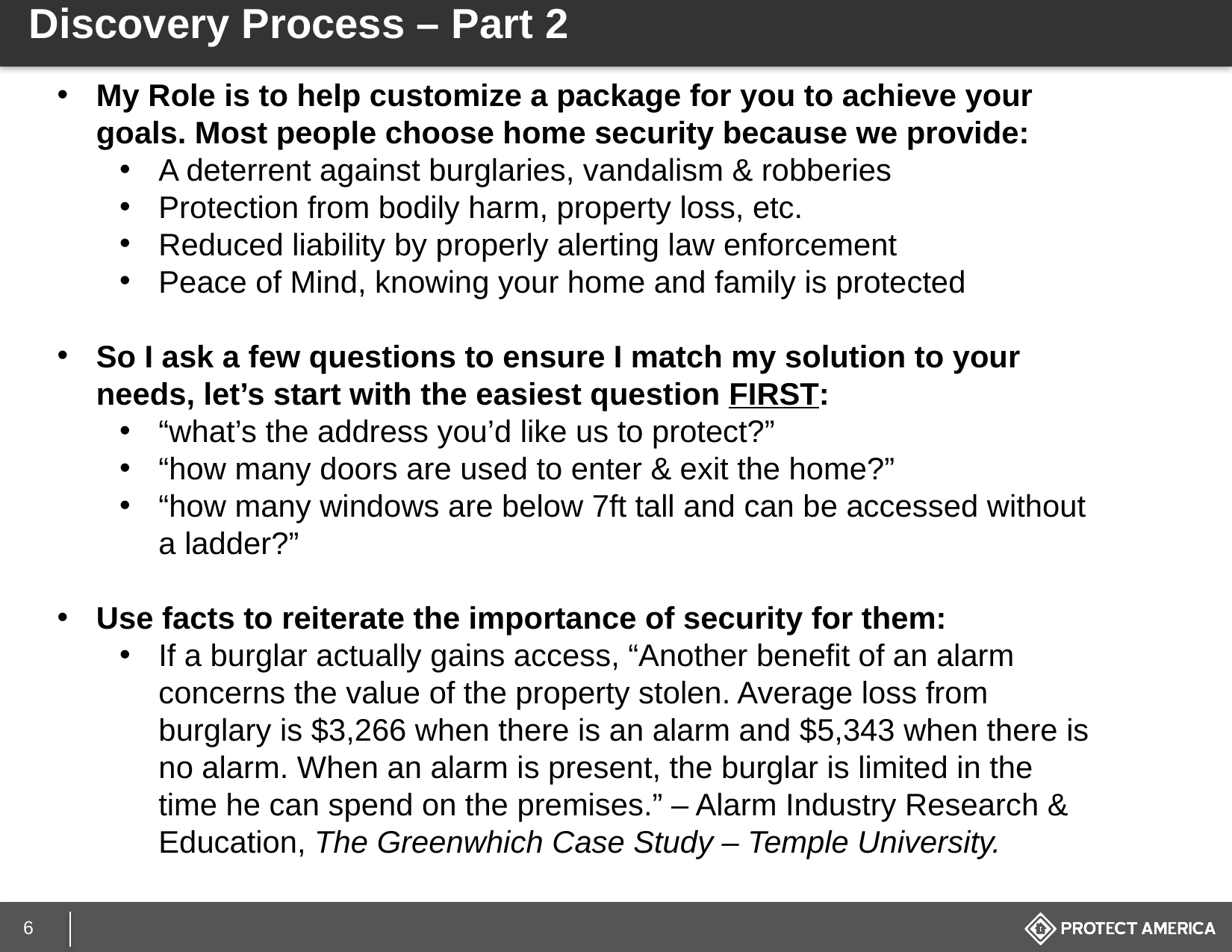

# Discovery Process – Part 2
My Role is to help customize a package for you to achieve your goals. Most people choose home security because we provide:
A deterrent against burglaries, vandalism & robberies
Protection from bodily harm, property loss, etc.
Reduced liability by properly alerting law enforcement
Peace of Mind, knowing your home and family is protected

So I ask a few questions to ensure I match my solution to your needs, let’s start with the easiest question FIRST:
“what’s the address you’d like us to protect?”
“how many doors are used to enter & exit the home?”
“how many windows are below 7ft tall and can be accessed without a ladder?”

Use facts to reiterate the importance of security for them:
If a burglar actually gains access, “Another benefit of an alarm concerns the value of the property stolen. Average loss from burglary is $3,266 when there is an alarm and $5,343 when there is no alarm. When an alarm is present, the burglar is limited in the time he can spend on the premises.” – Alarm Industry Research & Education, The Greenwhich Case Study – Temple University.